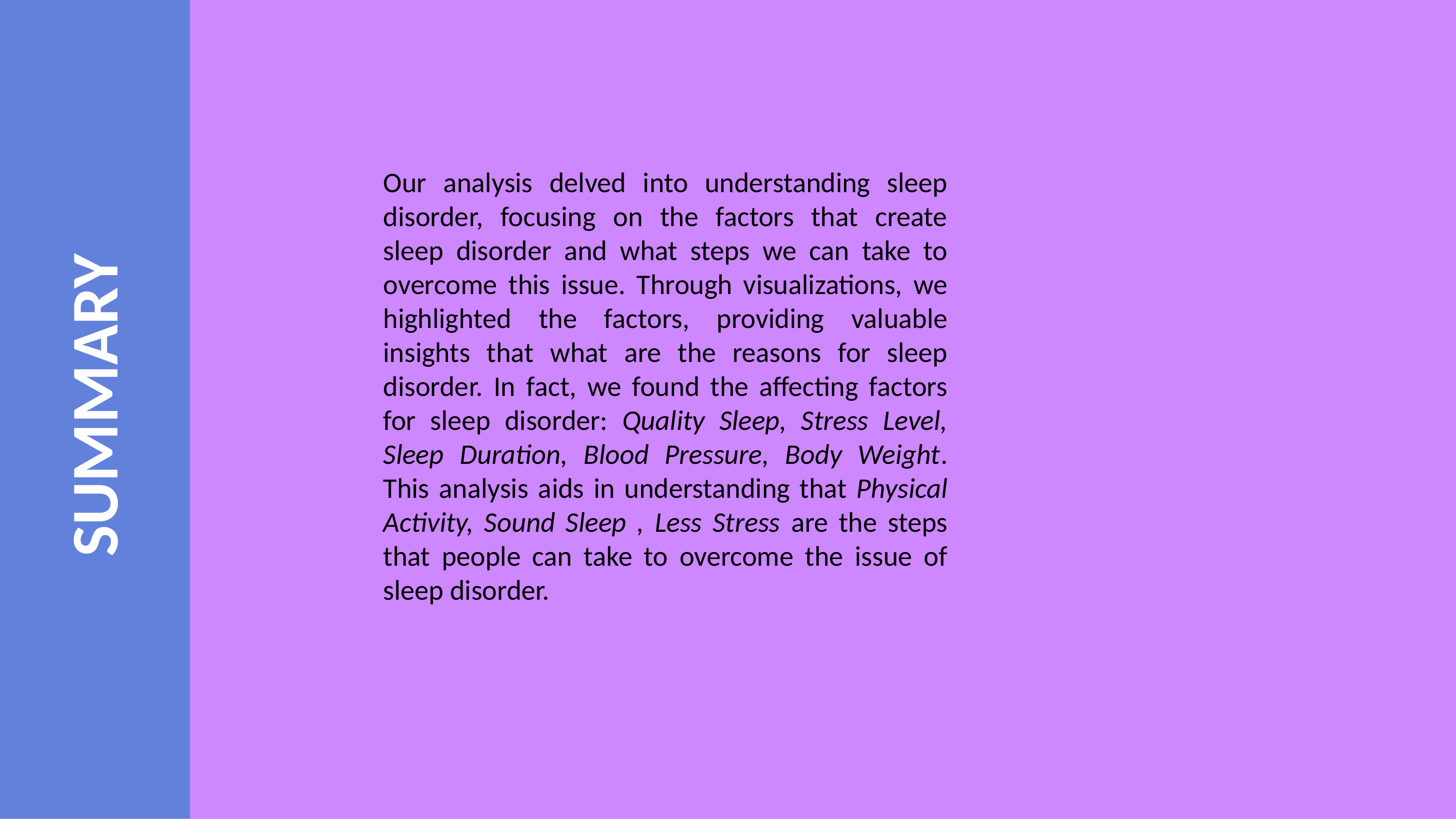

Our analysis delved into understanding sleep disorder, focusing on the factors that create sleep disorder and what steps we can take to overcome this issue. Through visualizations, we highlighted the factors, providing valuable insights that what are the reasons for sleep disorder. In fact, we found the affecting factors for sleep disorder: Quality Sleep, Stress Level, Sleep Duration, Blood Pressure, Body Weight. This analysis aids in understanding that Physical Activity, Sound Sleep , Less Stress are the steps that people can take to overcome the issue of sleep disorder.
SUMMARY